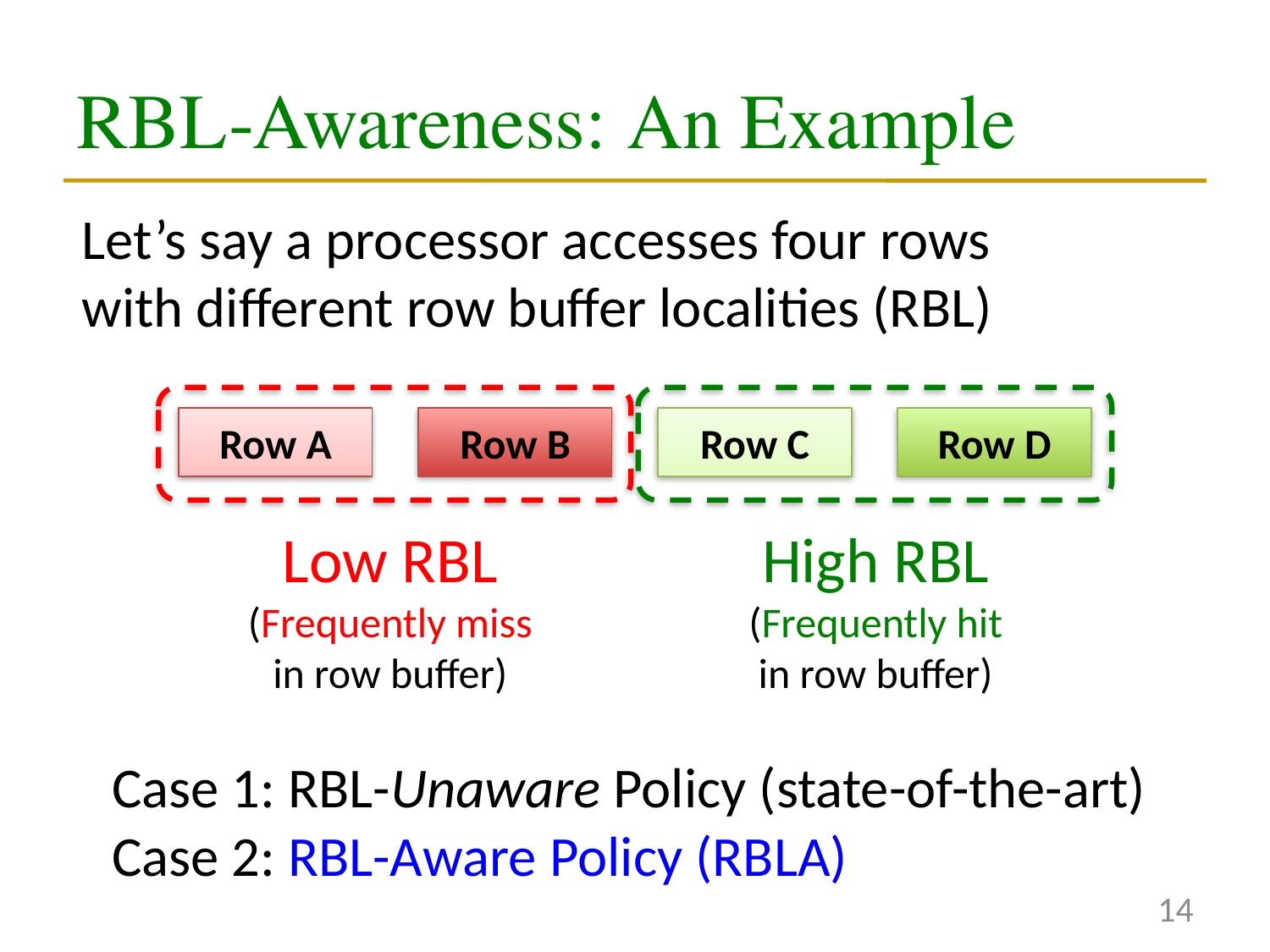

# RBL-Awareness: An Example
Let’s say a processor accesses four rows
with different row buffer localities (RBL)

Row A
Row B
Row C
Row D
Low RBL
(Frequently miss
in row buffer)
High RBL
(Frequently hit
in row buffer)
Case 1: RBL-Unaware Policy (state-of-the-art)
Case 2: RBL-Aware Policy (RBLA)
14